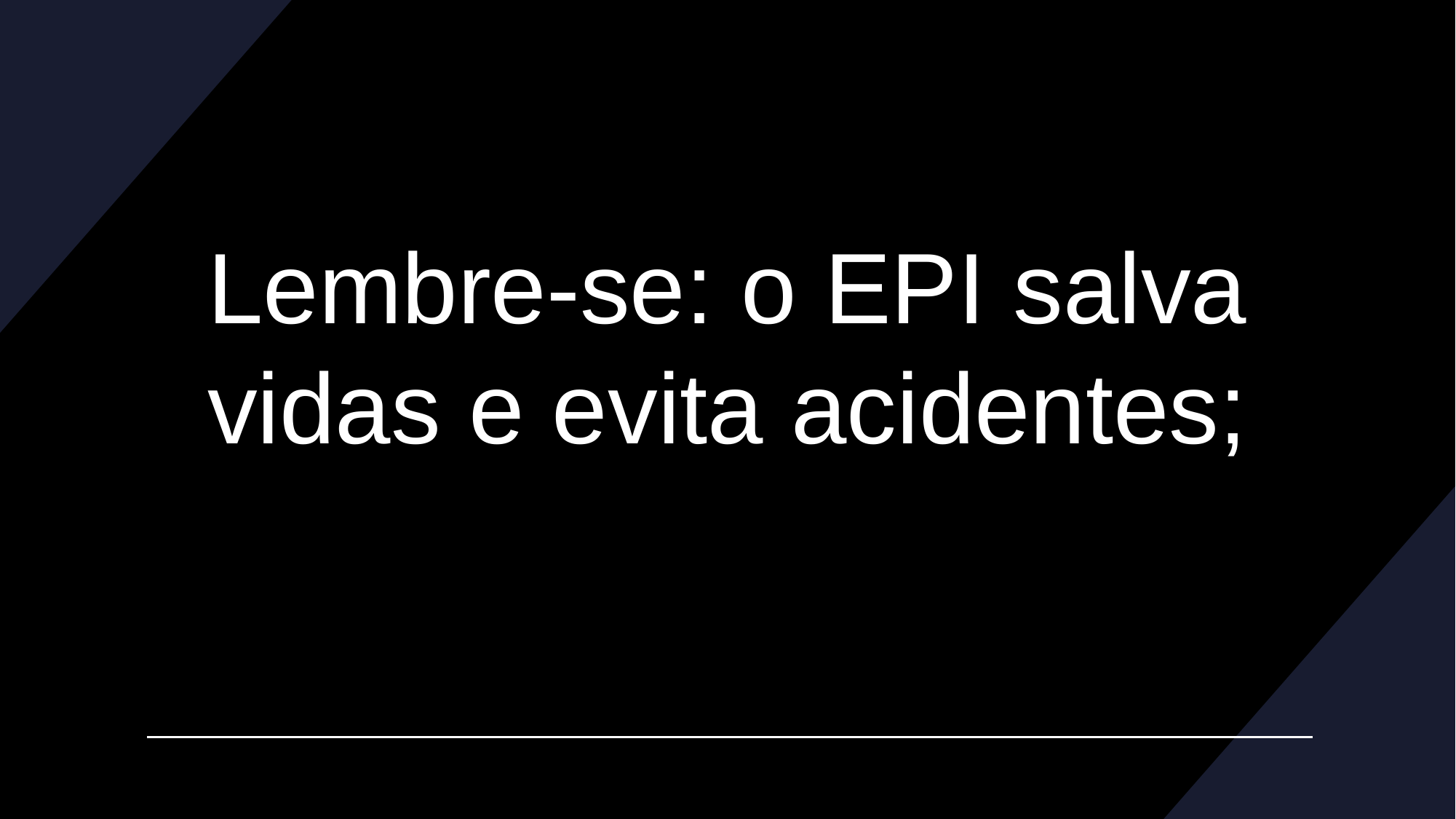

# Lembre-se: o EPI salva vidas e evita acidentes;